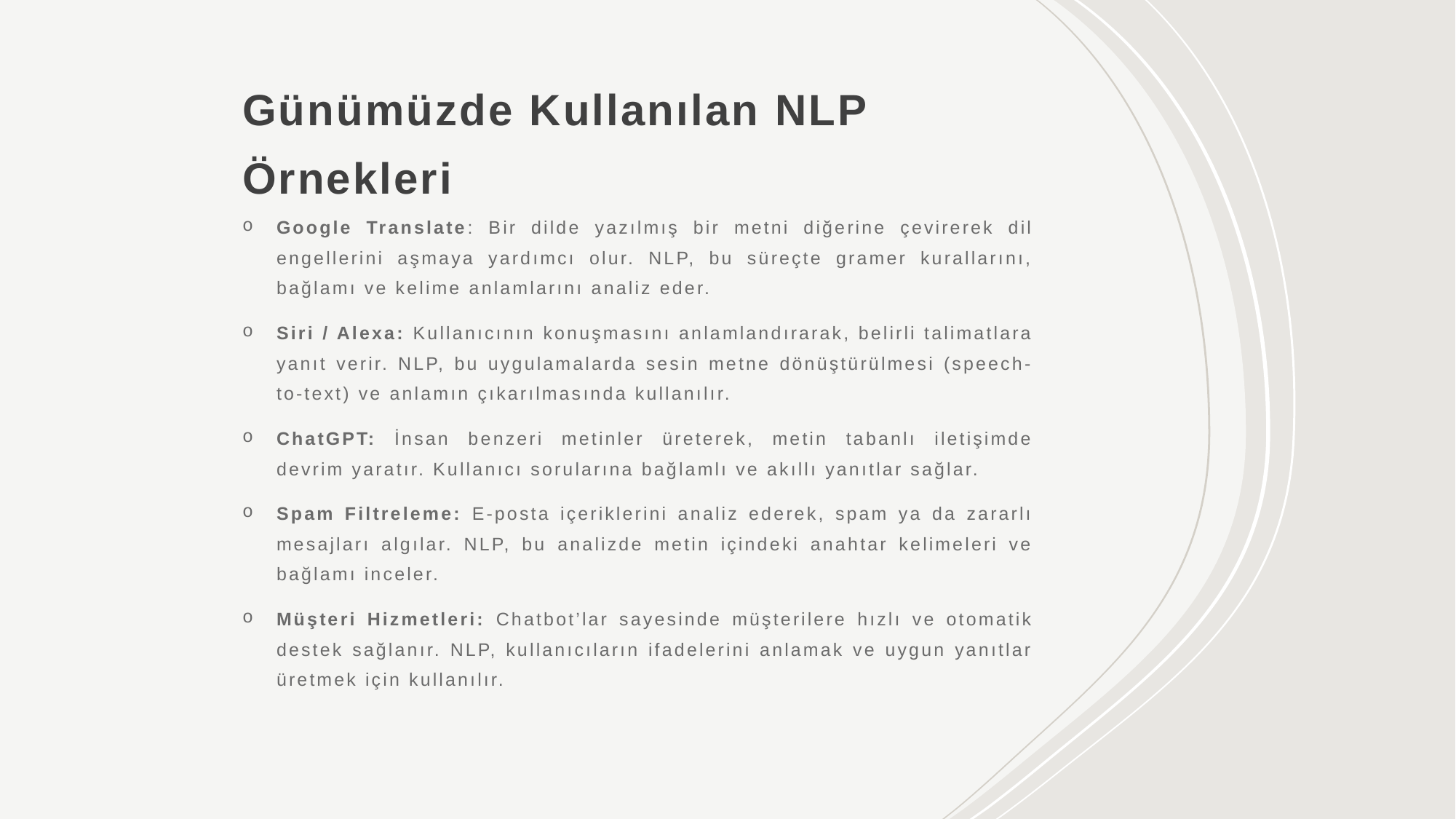

# Günümüzde Kullanılan NLP Örnekleri
Google Translate: Bir dilde yazılmış bir metni diğerine çevirerek dil engellerini aşmaya yardımcı olur. NLP, bu süreçte gramer kurallarını, bağlamı ve kelime anlamlarını analiz eder.
Siri / Alexa: Kullanıcının konuşmasını anlamlandırarak, belirli talimatlara yanıt verir. NLP, bu uygulamalarda sesin metne dönüştürülmesi (speech-to-text) ve anlamın çıkarılmasında kullanılır.
ChatGPT: İnsan benzeri metinler üreterek, metin tabanlı iletişimde devrim yaratır. Kullanıcı sorularına bağlamlı ve akıllı yanıtlar sağlar.
Spam Filtreleme: E-posta içeriklerini analiz ederek, spam ya da zararlı mesajları algılar. NLP, bu analizde metin içindeki anahtar kelimeleri ve bağlamı inceler.
Müşteri Hizmetleri: Chatbot’lar sayesinde müşterilere hızlı ve otomatik destek sağlanır. NLP, kullanıcıların ifadelerini anlamak ve uygun yanıtlar üretmek için kullanılır.